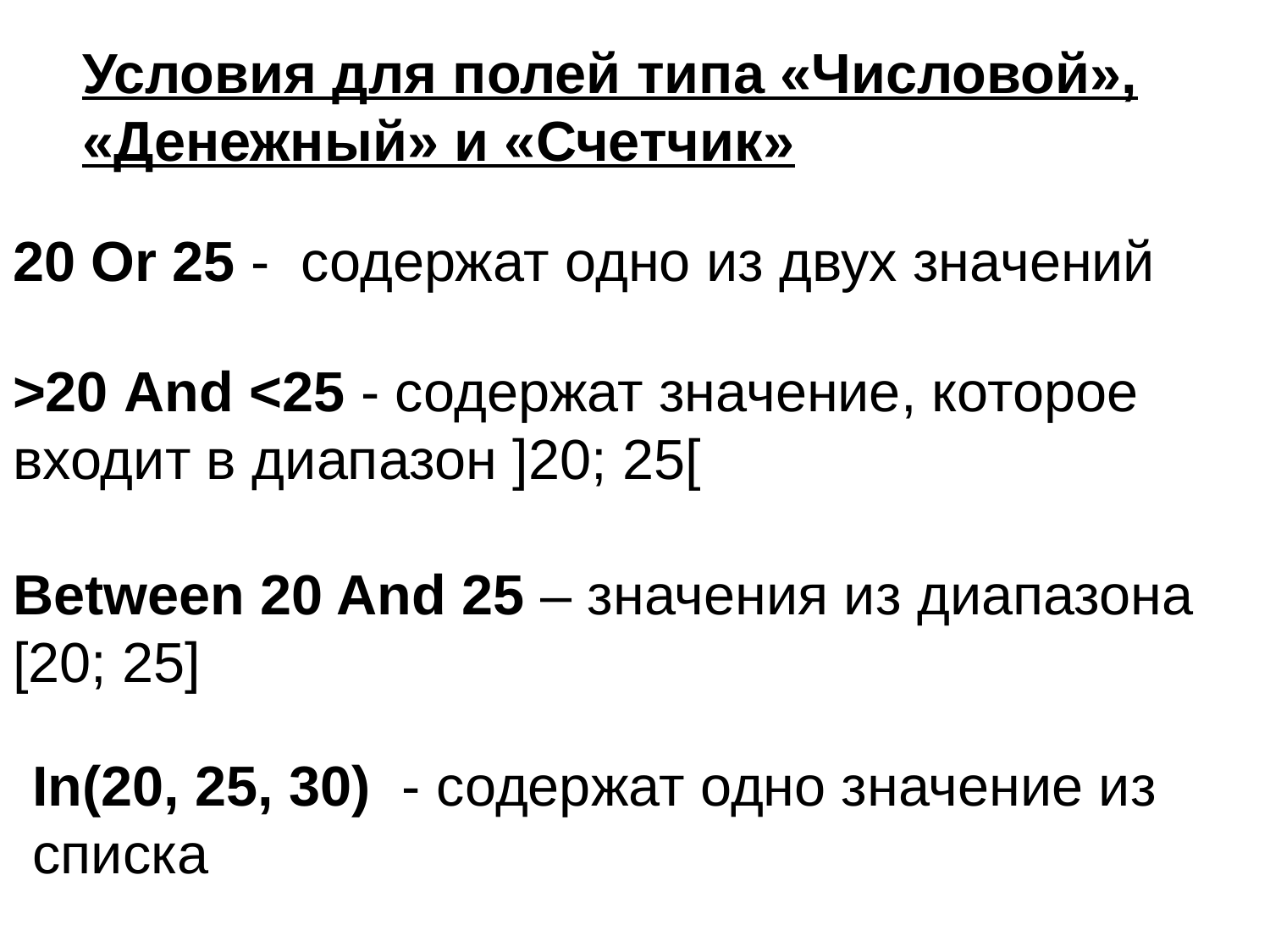

Условия для полей типа «Числовой», «Денежный» и «Счетчик»
20 Or 25 -  содержат одно из двух значений
>20 And <25 - содержат значение, которое входит в диапазон ]20; 25[

Between 20 And 25 – значения из диапазона [20; 25]
In(20, 25, 30)  - содержат одно значение из списка